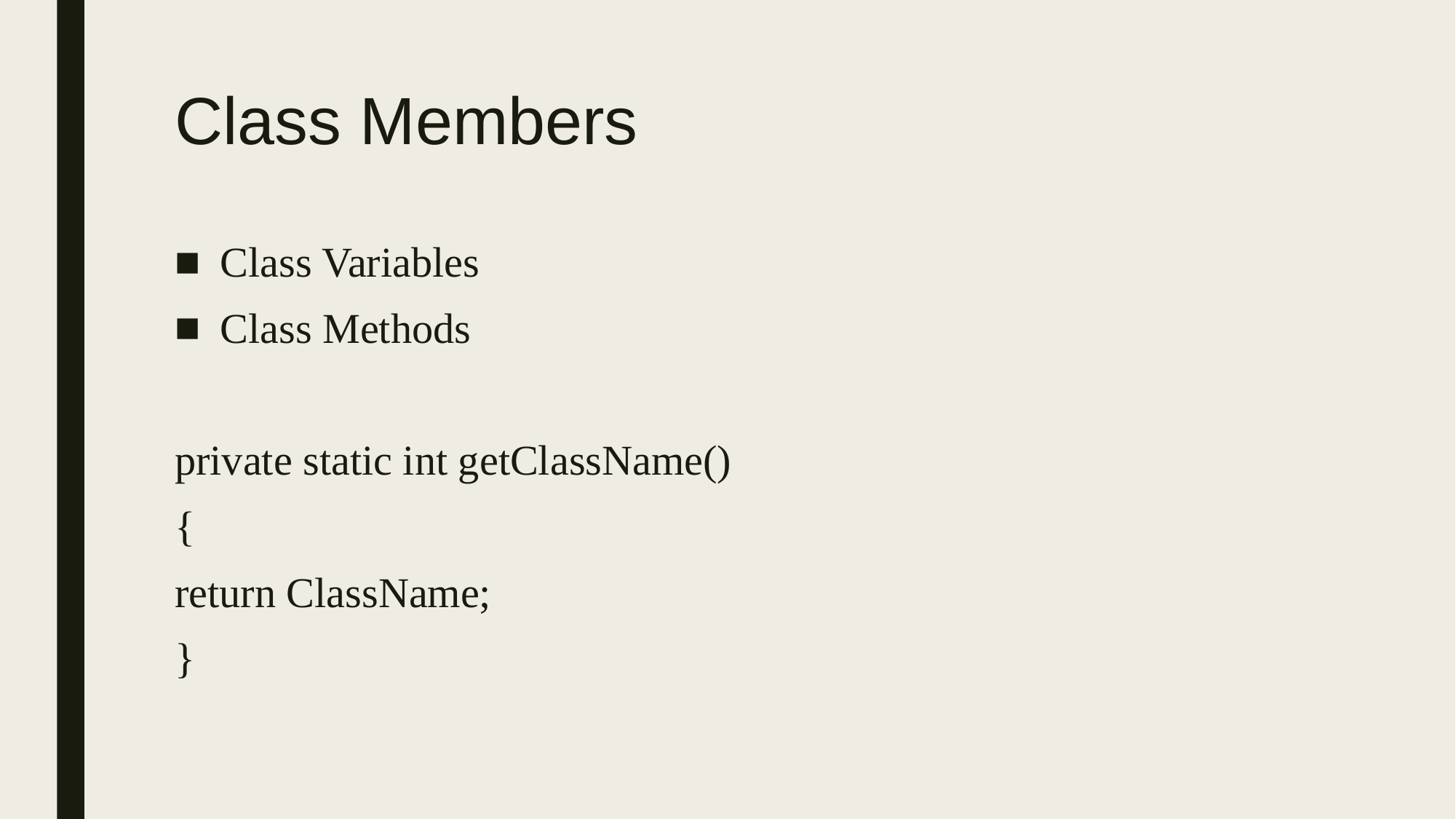

# Class Members
Class Variables
Class Methods

private static int getClassName()
{
return ClassName;
}